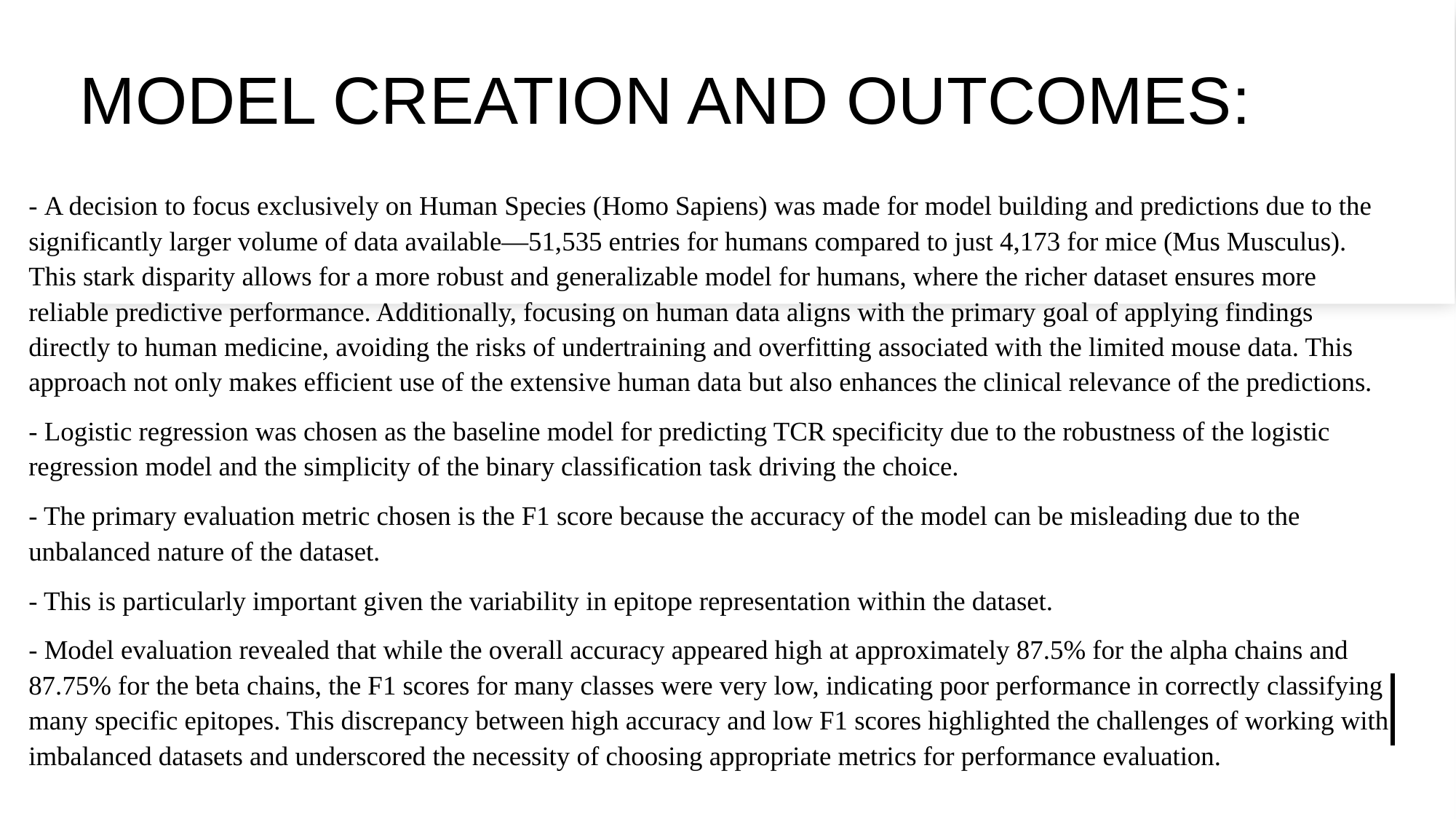

# MODEL CREATION AND OUTCOMES:
- A decision to focus exclusively on Human Species (Homo Sapiens) was made for model building and predictions due to the significantly larger volume of data available—51,535 entries for humans compared to just 4,173 for mice (Mus Musculus). This stark disparity allows for a more robust and generalizable model for humans, where the richer dataset ensures more reliable predictive performance. Additionally, focusing on human data aligns with the primary goal of applying findings directly to human medicine, avoiding the risks of undertraining and overfitting associated with the limited mouse data. This approach not only makes efficient use of the extensive human data but also enhances the clinical relevance of the predictions.
- Logistic regression was chosen as the baseline model for predicting TCR specificity due to the robustness of the logistic regression model and the simplicity of the binary classification task driving the choice.
- The primary evaluation metric chosen is the F1 score because the accuracy of the model can be misleading due to the unbalanced nature of the dataset.
- This is particularly important given the variability in epitope representation within the dataset.
- Model evaluation revealed that while the overall accuracy appeared high at approximately 87.5% for the alpha chains and 87.75% for the beta chains, the F1 scores for many classes were very low, indicating poor performance in correctly classifying many specific epitopes. This discrepancy between high accuracy and low F1 scores highlighted the challenges of working with imbalanced datasets and underscored the necessity of choosing appropriate metrics for performance evaluation.